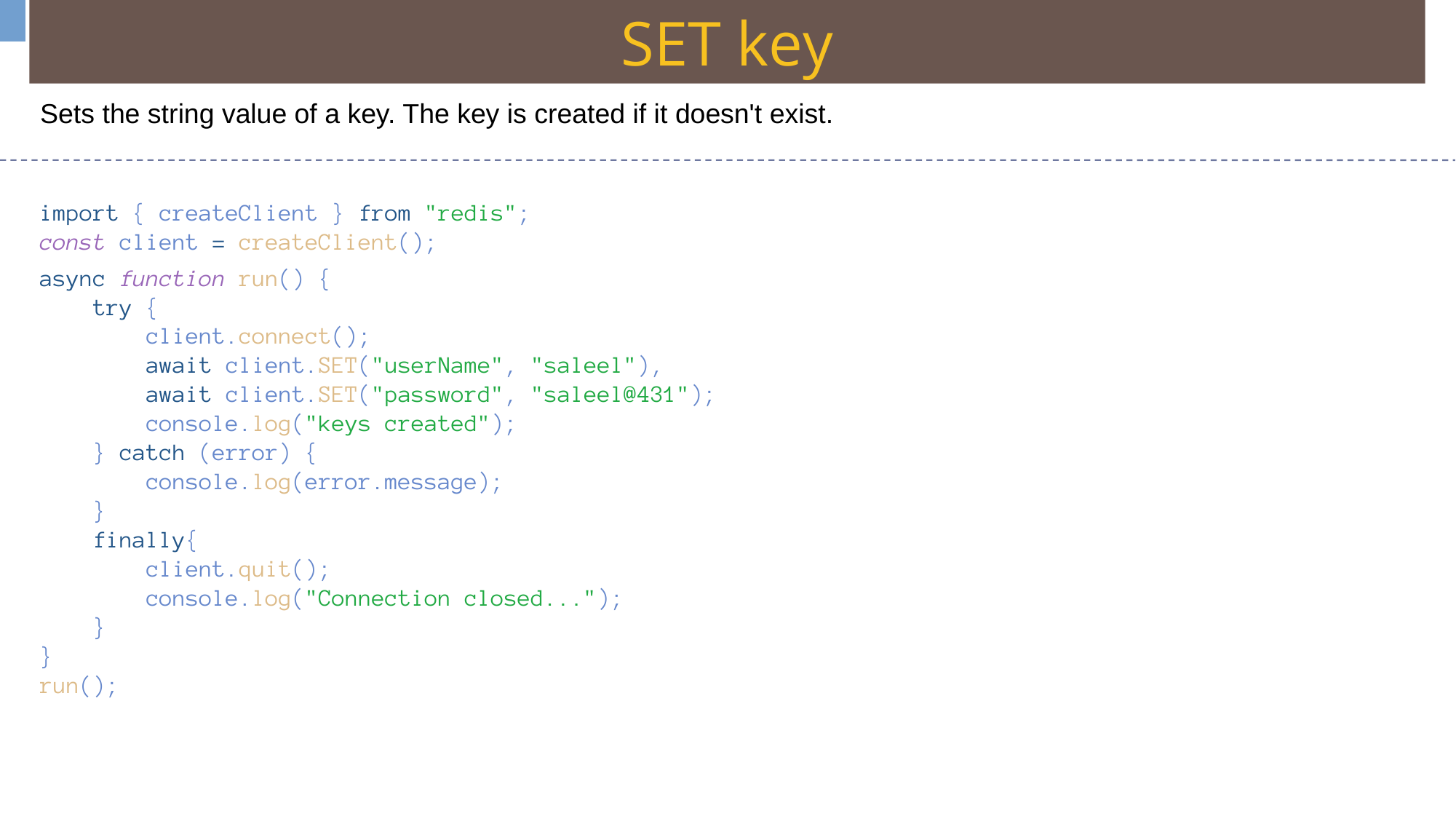

SET key
Sets the string value of a key. The key is created if it doesn't exist.

import { createClient } from "redis";
const client = createClient();

async function run() {
    try {
        client.connect();
        await client.SET("userName", "saleel"),
        await client.SET("password", "saleel@431");
        console.log("keys created");
    } catch (error) {
        console.log(error.message);
    }
    finally{
        client.quit();
        console.log("Connection closed...");
    }
}
run();